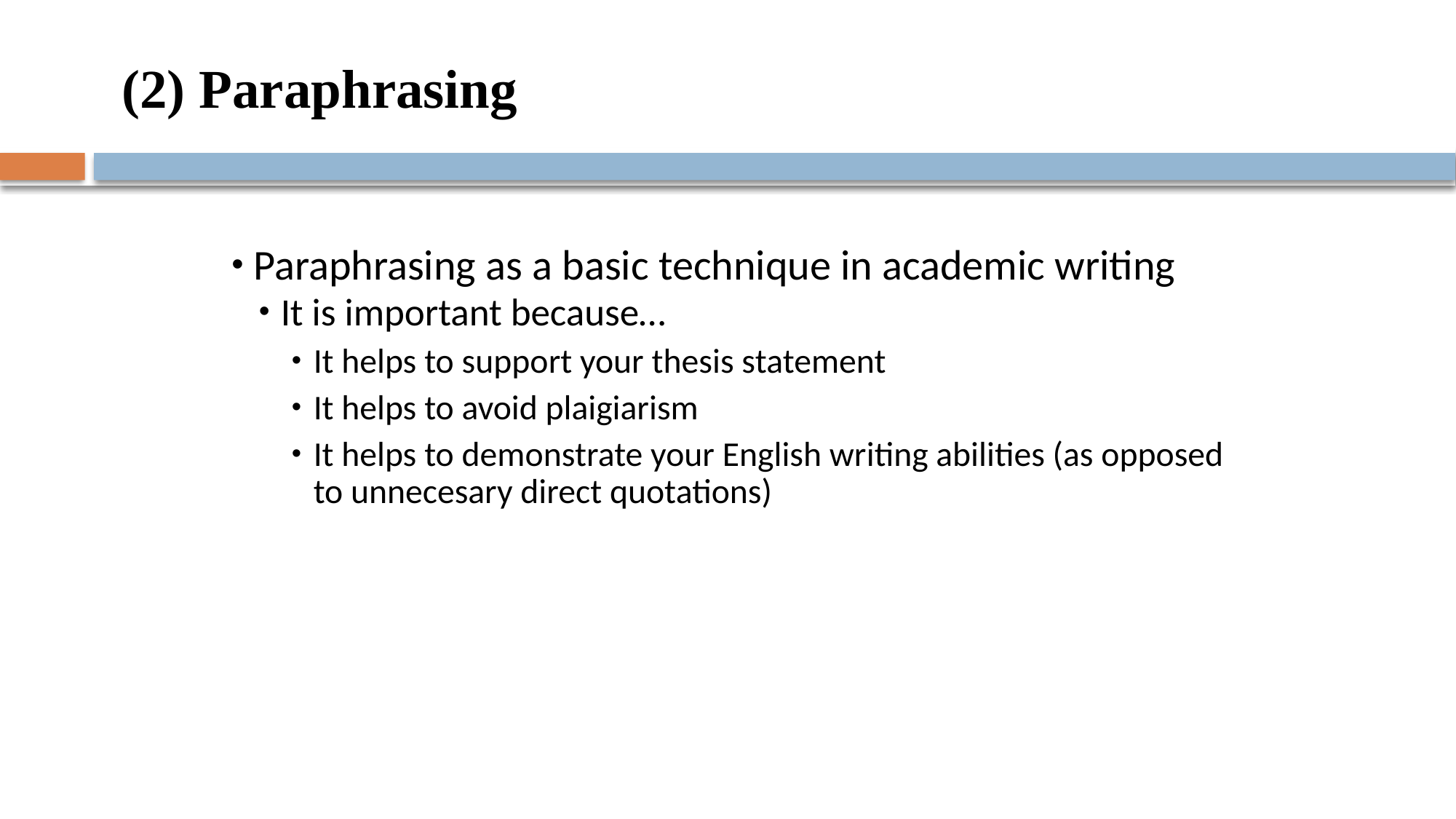

# (2) Paraphrasing
10

Paraphrasing as a basic technique in academic writing
It is important because…
It helps to support your thesis statement
It helps to avoid plaigiarism
It helps to demonstrate your English writing abilities (as opposed to unnecesary direct quotations)